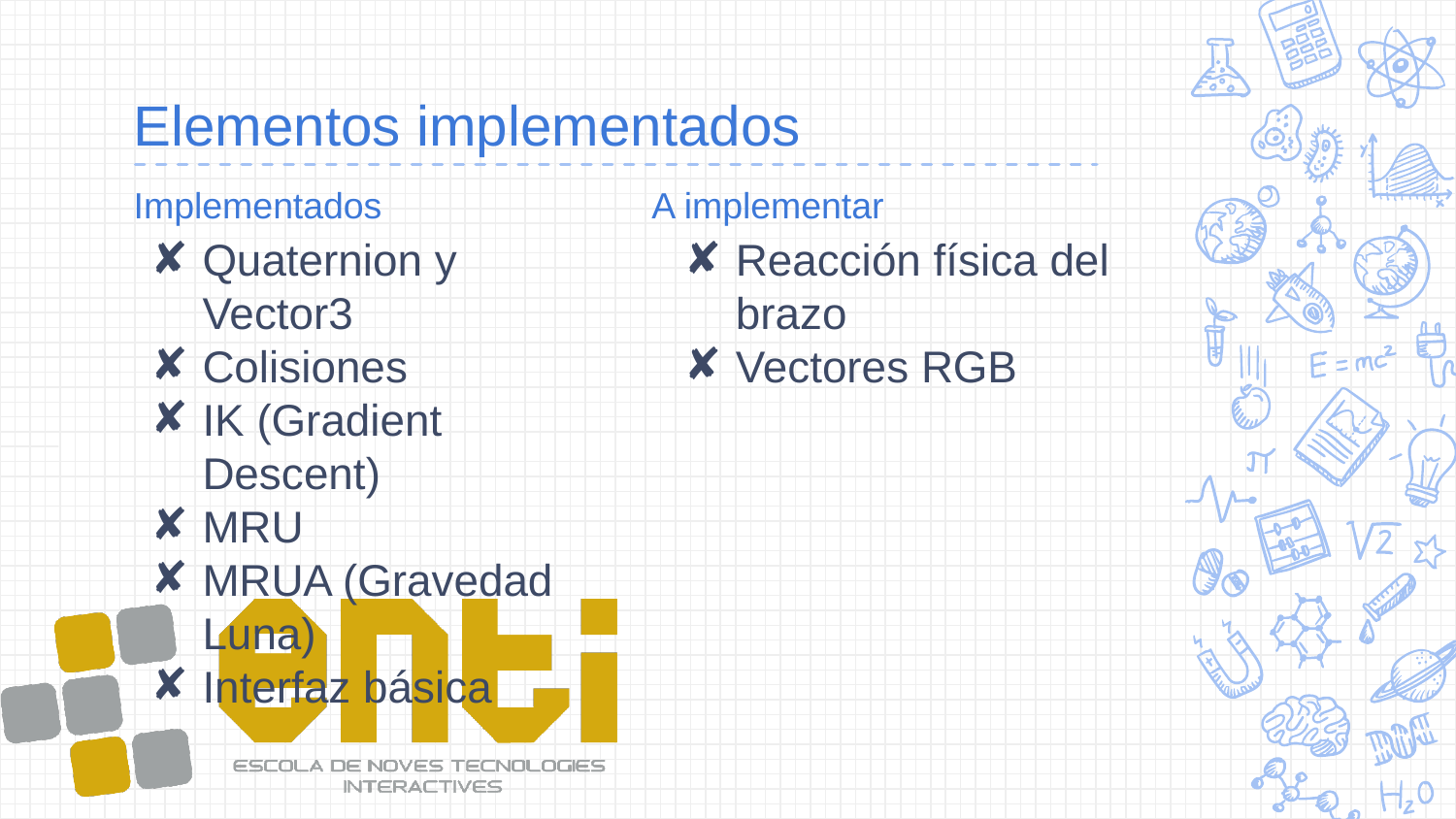

# Elementos implementados
Implementados
A implementar
Reacción física del brazo
Vectores RGB

Quaternion y Vector3
Colisiones
IK (Gradient Descent)
MRU
MRUA (Gravedad Luna)
Interfaz básica